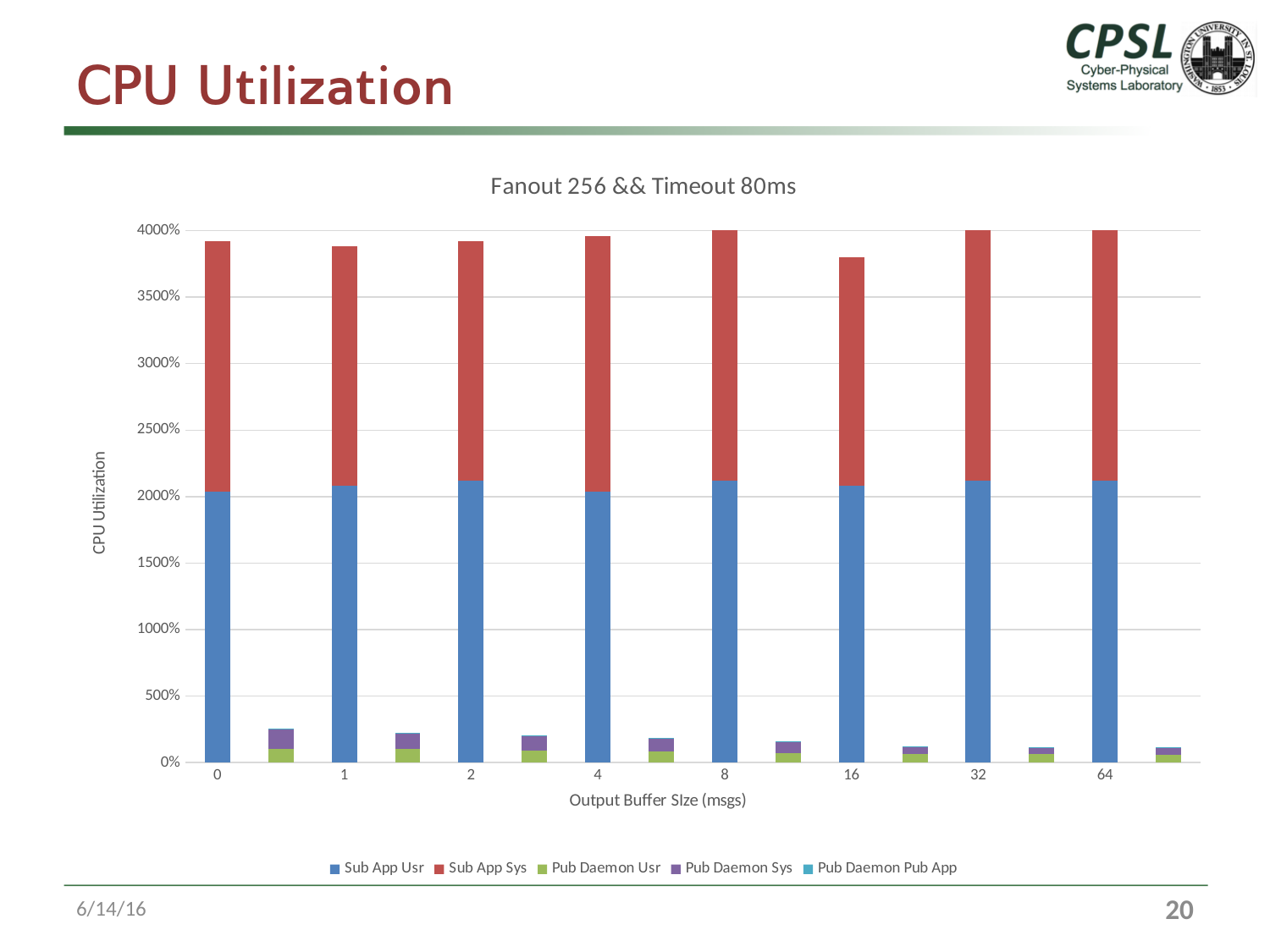

# CPU Utilization

### Chart: Fanout 256 && Timeout 80ms

| Category | Sub App | Sub App | Pub Daemon | Pub Daemon | Pub Daemon |
|---|---|---|---|---|---|
| 0.0 | 20.4 | 18.8 | None | None | None |
|  | None | None | 1.02 | 1.51 | 0.02 |
| 1.0 | 20.8 | 18.0 | None | None | None |
|  | None | None | 1.03 | 1.16 | 0.032 |
| 2.0 | 21.2 | 18.0 | None | None | None |
|  | None | None | 0.9 | 1.14 | 0.02 |
| 4.0 | 20.4 | 19.2 | None | None | None |
|  | None | None | 0.82 | 1.01 | 0.023 |
| 8.0 | 21.2 | 18.8 | None | None | None |
|  | None | None | 0.71 | 0.85 | 0.023 |
| 16.0 | 20.8 | 17.2 | None | None | None |
|  | None | None | 0.65 | 0.57 | 0.021 |
| 32.0 | 21.2 | 18.8 | None | None | None |
|  | None | None | 0.64 | 0.5 | 0.026 |
| 64.0 | 21.2 | 18.8 | None | None | None |
|  | None | None | 0.61 | 0.53 | 0.026 |
6/14/16

20